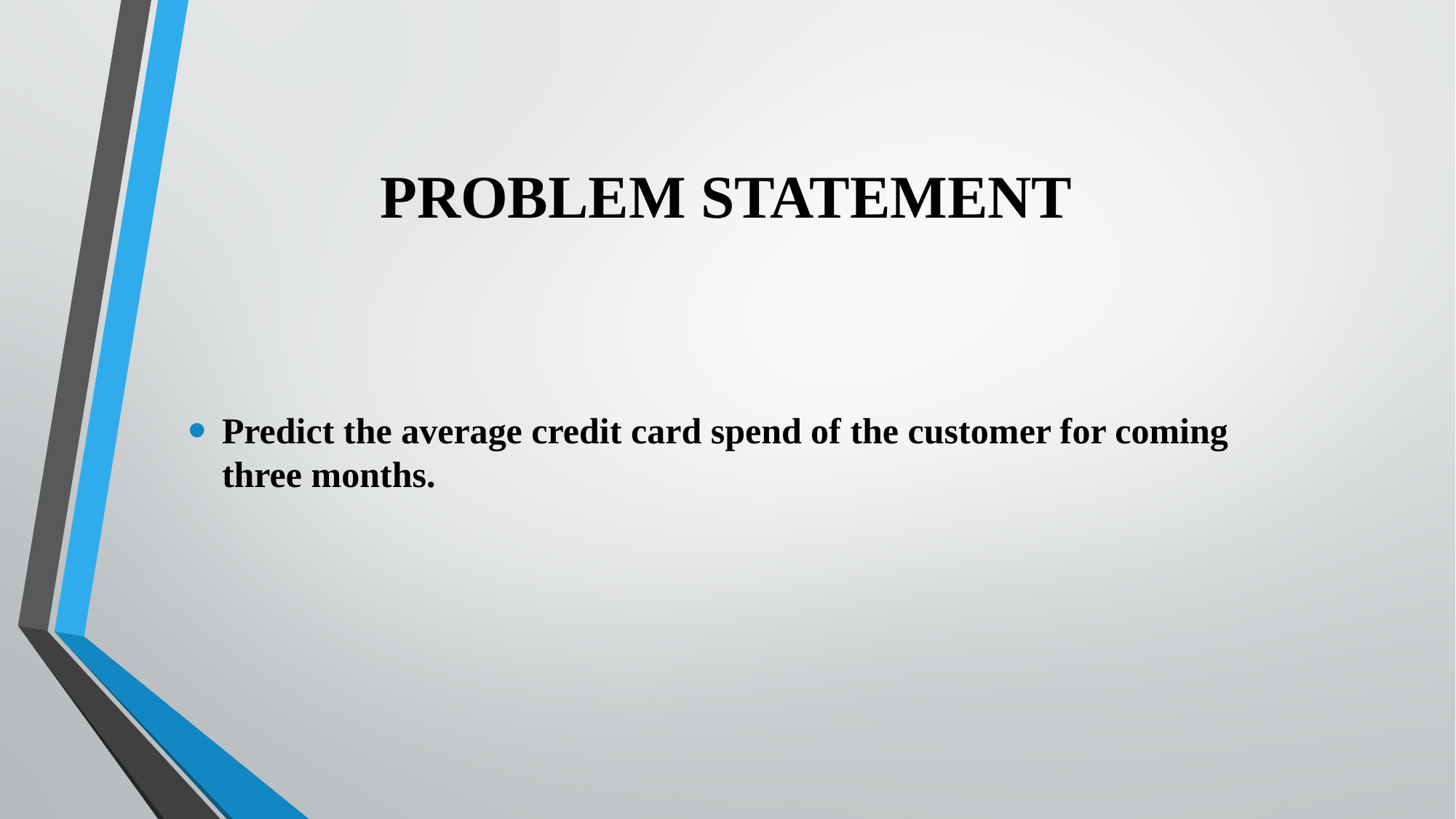

PROBLEM STATEMENT
Predict the average credit card spend of the customer for coming three months.